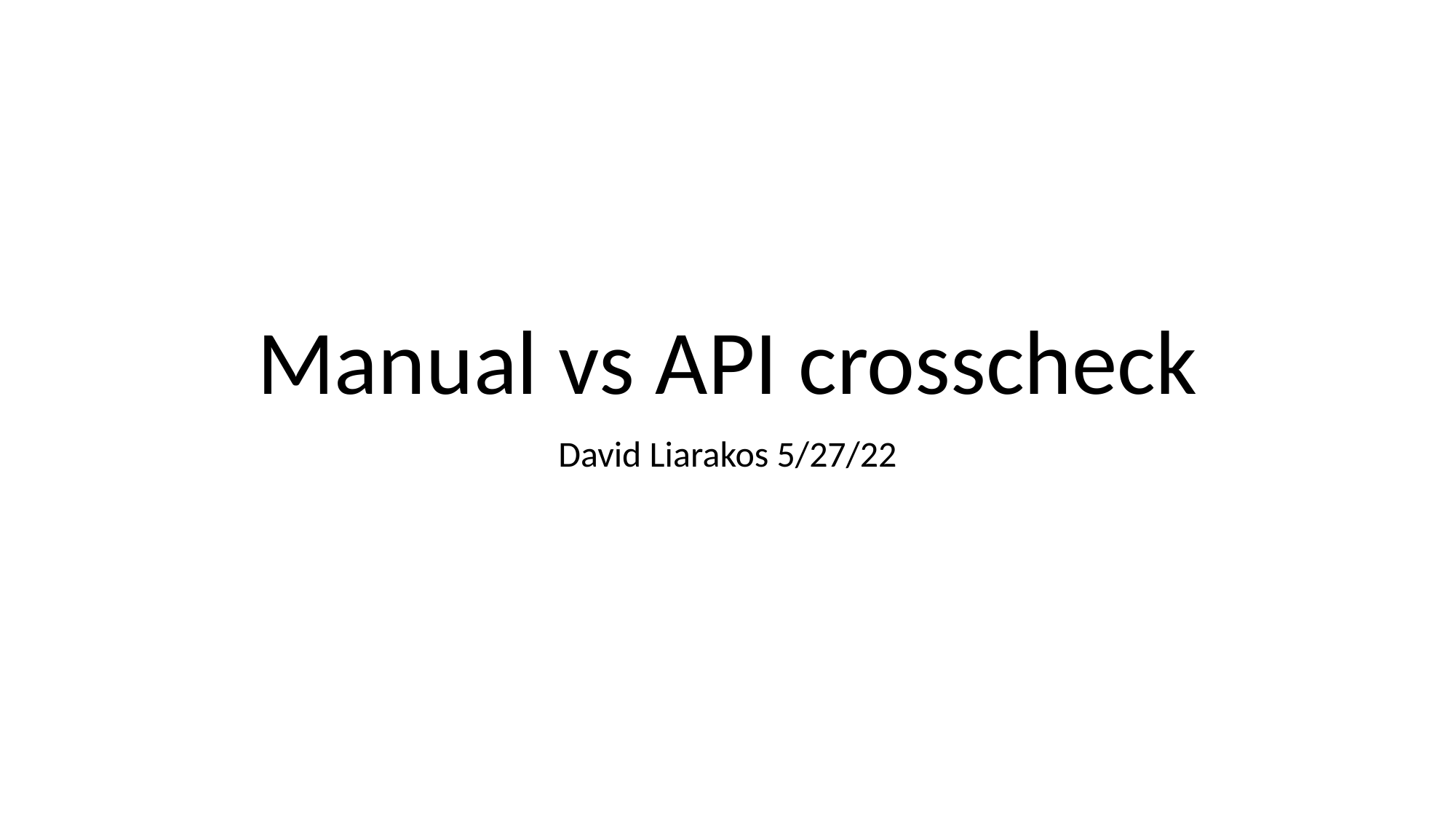

# Manual vs API crosscheck
David Liarakos 5/27/22